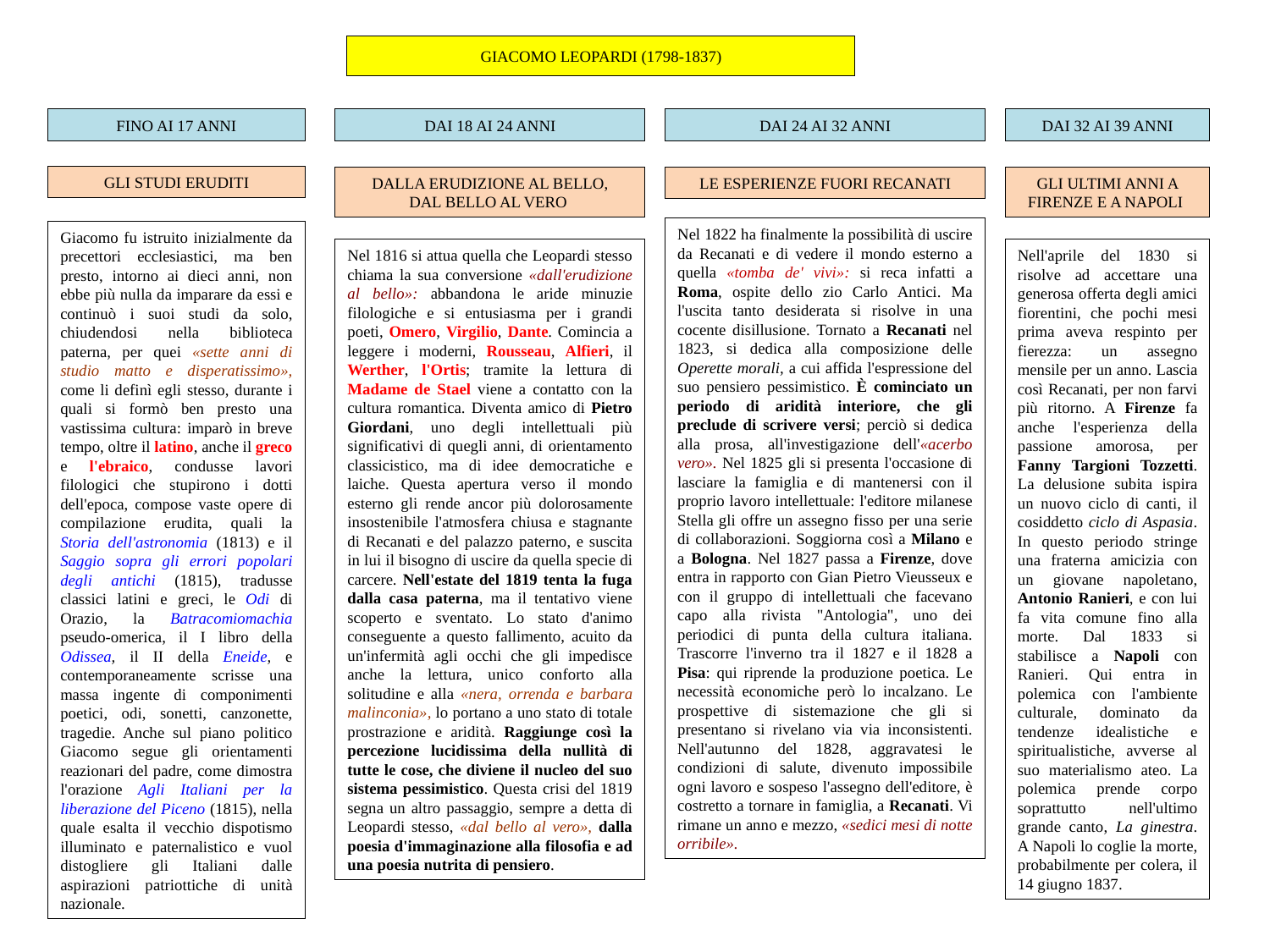

# GIACOMO LEOPARDI (1798-1837)
FINO AI 17 ANNI
DAI 18 AI 24 ANNI
DAI 24 AI 32 ANNI
DAI 32 AI 39 ANNI
GLI STUDI ERUDITI
DALLA ERUDIZIONE AL BELLO,
DAL BELLO AL VERO
LE ESPERIENZE FUORI RECANATI
GLI ULTIMI ANNI A FIRENZE E A NAPOLI
Nel 1822 ha finalmente la possibilità di uscire da Recanati e di vedere il mondo esterno a quella «tomba de' vivi»: si reca infatti a Roma, ospite dello zio Carlo Antici. Ma l'uscita tanto desiderata si risolve in una cocente disillusione. Tornato a Recanati nel 1823, si dedica alla composizione delle Operette morali, a cui affida l'espressione del suo pensiero pessimistico. È cominciato un periodo di aridità interiore, che gli preclude di scrivere versi; perciò si dedica alla prosa, all'investigazione dell'«acerbo vero». Nel 1825 gli si presenta l'occasione di lasciare la famiglia e di mantenersi con il proprio lavoro intellettuale: l'editore milanese Stella gli offre un assegno fisso per una serie di collaborazioni. Soggiorna così a Milano e a Bologna. Nel 1827 passa a Firenze, dove entra in rapporto con Gian Pietro Vieusseux e con il gruppo di intellettuali che facevano capo alla rivista "Antologia", uno dei periodici di punta della cultura italiana. Trascorre l'inverno tra il 1827 e il 1828 a Pisa: qui riprende la produzione poetica. Le necessità economiche però lo incalzano. Le prospettive di sistemazione che gli si presentano si rivelano via via inconsistenti. Nell'autunno del 1828, aggravatesi le condizioni di salute, divenuto impossibile ogni lavoro e sospeso l'assegno dell'editore, è costretto a tornare in famiglia, a Recanati. Vi rimane un anno e mezzo, «sedici mesi di notte orribile».
Giacomo fu istruito inizialmente da precettori ecclesiastici, ma ben presto, intorno ai dieci anni, non ebbe più nulla da imparare da essi e continuò i suoi studi da solo, chiudendosi nella biblioteca paterna, per quei «sette anni di studio matto e disperatissimo», come li definì egli stesso, durante i quali si formò ben presto una vastissima cultura: imparò in breve tempo, oltre il latino, anche il greco e l'ebraico, condusse lavori filologici che stupirono i dotti dell'epoca, compose vaste opere di compilazione erudita, quali la Storia dell'astronomia (1813) e il Saggio sopra gli errori popolari degli antichi (1815), tradusse classici latini e greci, le Odi di Orazio, la Batracomiomachia pseudo-omerica, il I libro della Odissea, il II della Eneide, e contemporaneamente scrisse una massa ingente di componimenti poetici, odi, sonetti, canzonette, tragedie. Anche sul piano politico Giacomo segue gli orientamenti reazionari del padre, come dimostra l'orazione Agli Italiani per la liberazione del Piceno (1815), nella quale esalta il vecchio dispotismo illuminato e paternalistico e vuol distogliere gli Italiani dalle aspirazioni patriottiche di unità nazionale.
Nel 1816 si attua quella che Leopardi stesso chiama la sua conversione «dall'erudizione al bello»: abbandona le aride minuzie filologiche e si entusiasma per i grandi poeti, Omero, Virgilio, Dante. Comincia a leggere i moderni, Rousseau, Alfieri, il Werther, l'Ortis; tramite la lettura di Madame de Stael viene a contatto con la cultura romantica. Diventa amico di Pietro Giordani, uno degli intellettuali più significativi di quegli anni, di orientamento classicistico, ma di idee democratiche e laiche. Questa apertura verso il mondo esterno gli rende ancor più dolorosamente insostenibile l'atmosfera chiusa e stagnante di Recanati e del palazzo paterno, e suscita in lui il bisogno di uscire da quella specie di carcere. Nell'estate del 1819 tenta la fuga dalla casa paterna, ma il tentativo viene scoperto e sventato. Lo stato d'animo conseguente a questo fallimento, acuito da un'infermità agli occhi che gli impedisce anche la lettura, unico conforto alla solitudine e alla «nera, orrenda e barbara malinconia», lo portano a uno stato di totale prostrazione e aridità. Raggiunge così la percezione lucidissima della nullità di tutte le cose, che diviene il nucleo del suo sistema pessimistico. Questa crisi del 1819 segna un altro passaggio, sempre a detta di Leopardi stesso, «dal bello al vero», dalla poesia d'immaginazione alla filosofia e ad una poesia nutrita di pensiero.
Nell'aprile del 1830 si risolve ad accettare una generosa offerta degli amici fiorentini, che pochi mesi prima aveva respinto per fierezza: un assegno mensile per un anno. Lascia così Recanati, per non farvi più ritorno. A Firenze fa anche l'esperienza della passione amorosa, per Fanny Targioni Tozzetti. La delusione subita ispira un nuovo ciclo di canti, il cosiddetto ciclo di Aspasia. In questo periodo stringe una fraterna amicizia con un giovane napoletano, Antonio Ranieri, e con lui fa vita comune fino alla morte. Dal 1833 si stabilisce a Napoli con Ranieri. Qui entra in polemica con l'ambiente culturale, dominato da tendenze idealistiche e spiritualistiche, avverse al suo materialismo ateo. La polemica prende corpo soprattutto nell'ultimo grande canto, La ginestra. A Napoli lo coglie la morte, probabilmente per colera, il 14 giugno 1837.